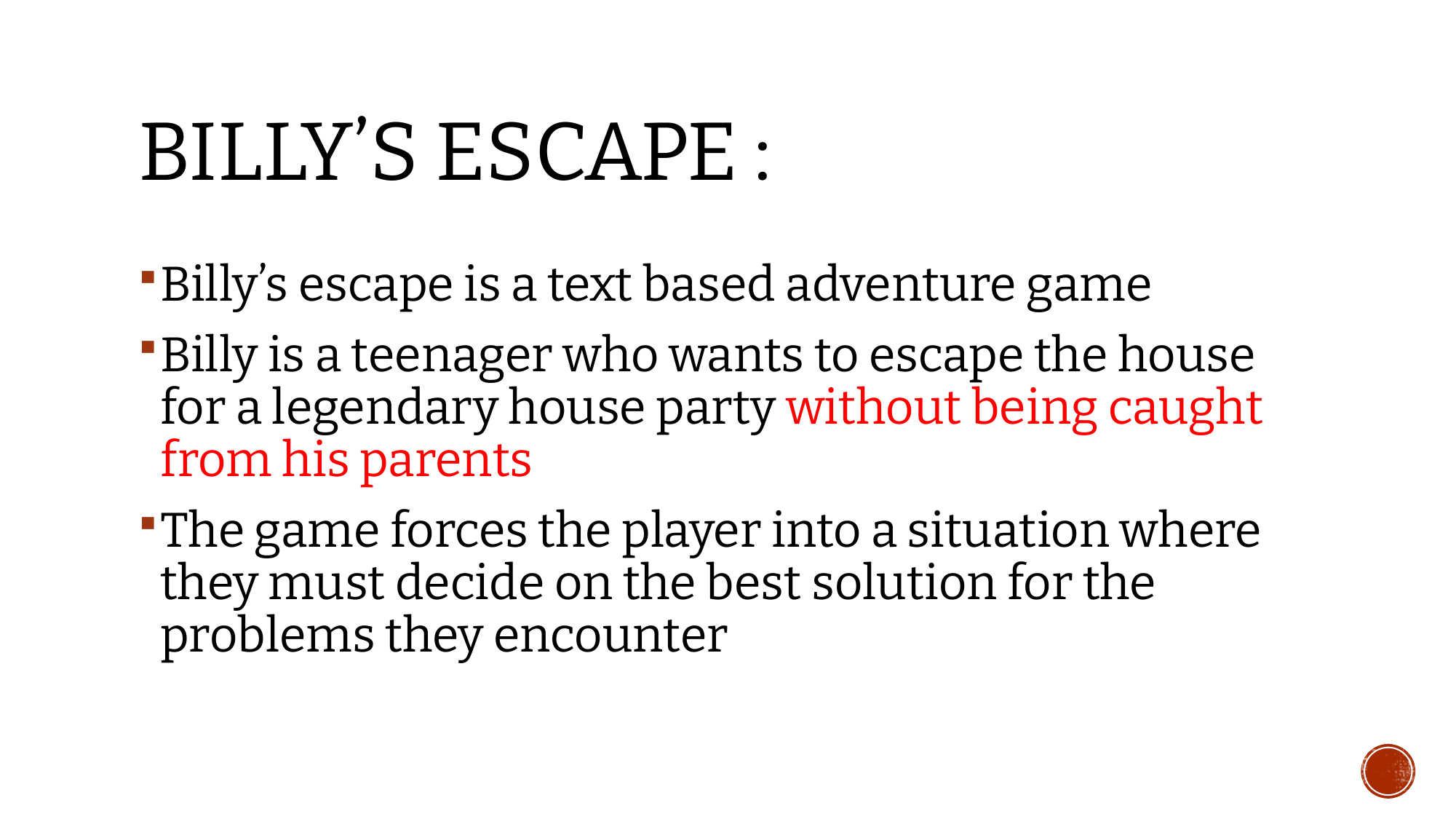

# Billy’S escape :
Billy’s escape is a text based adventure game
Billy is a teenager who wants to escape the house for a legendary house party without being caught from his parents
The game forces the player into a situation where they must decide on the best solution for the problems they encounter